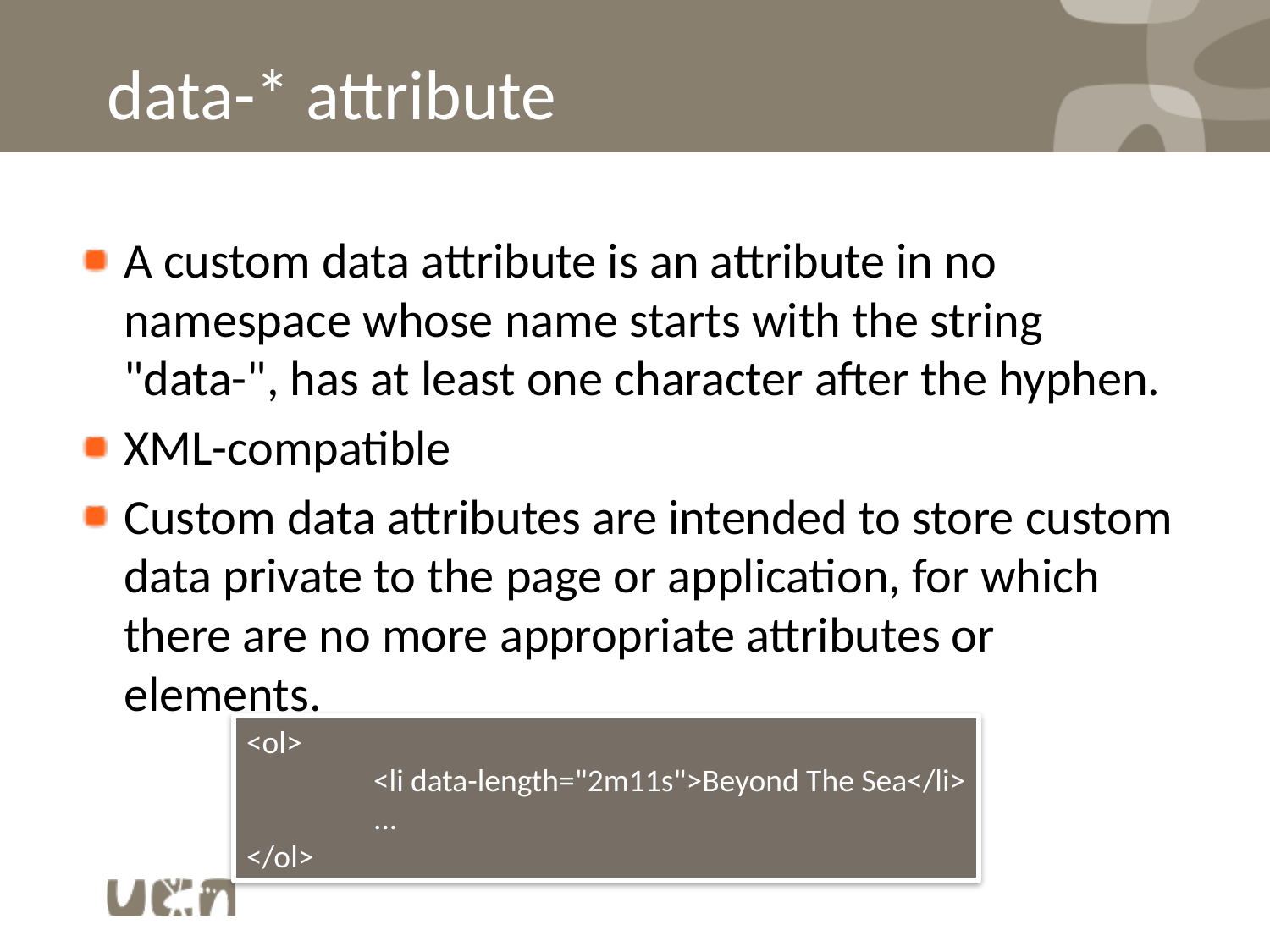

# data-* attribute
A custom data attribute is an attribute in no namespace whose name starts with the string "data-", has at least one character after the hyphen.
XML-compatible
Custom data attributes are intended to store custom data private to the page or application, for which there are no more appropriate attributes or elements.
<ol>
	<li data-length="2m11s">Beyond The Sea</li>
	...
</ol>